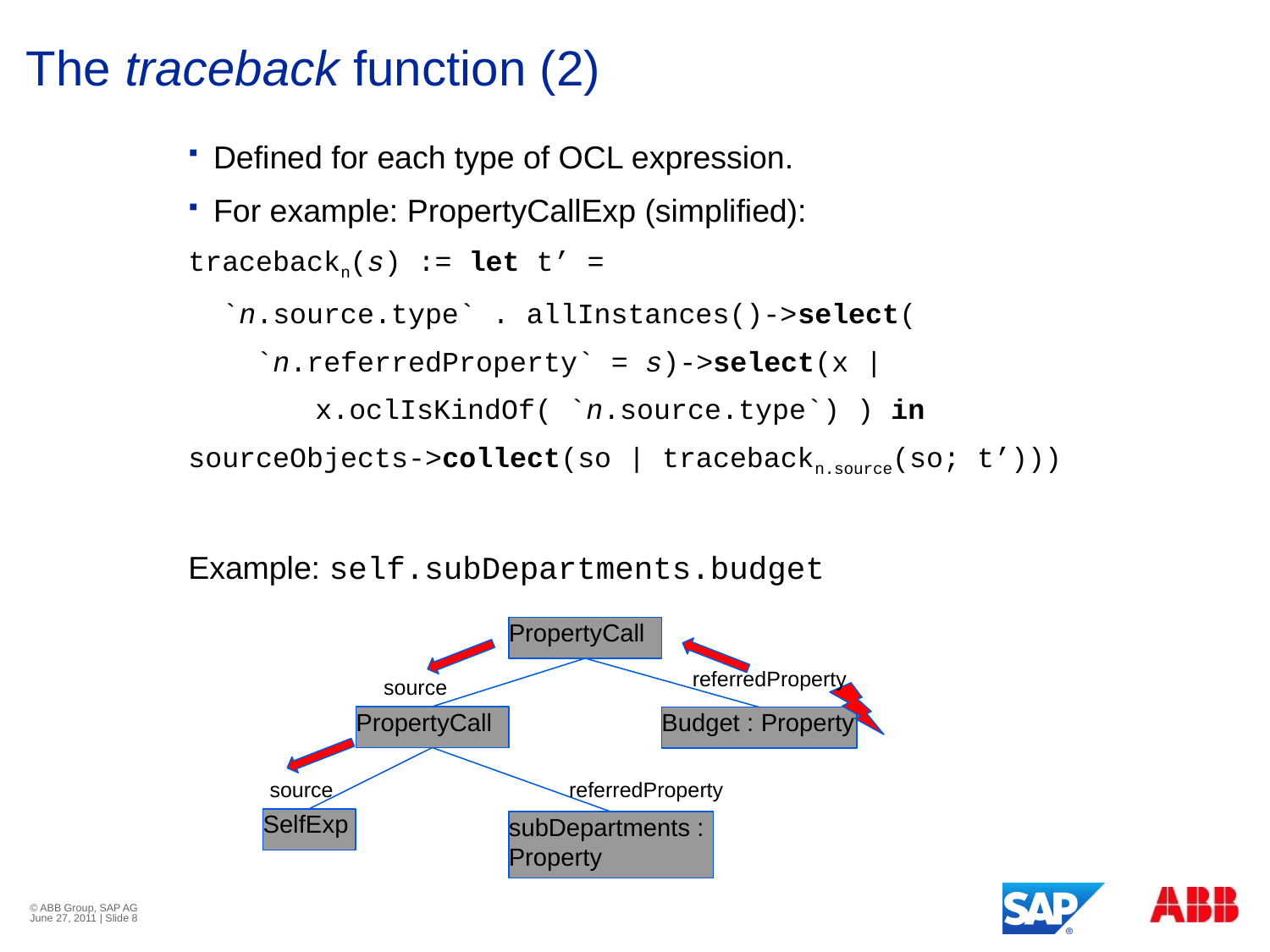

# The traceback function (2)
Defined for each type of OCL expression.
For example: PropertyCallExp (simplified):
tracebackn(s) := let t’ =
  `n.source.type` . allInstances()->select(
    `n.referredProperty` = s)->select(x |
	x.oclIsKindOf( `n.source.type`) ) in
sourceObjects->collect(so | tracebackn.source(so; t’)))

Example: self.subDepartments.budget

PropertyCall

referredProperty
source

PropertyCall
Budget : Property

source
referredProperty
SelfExp
subDepartments : Property

© ABB Group, SAP AG
June 27, 2011 | Slide 8